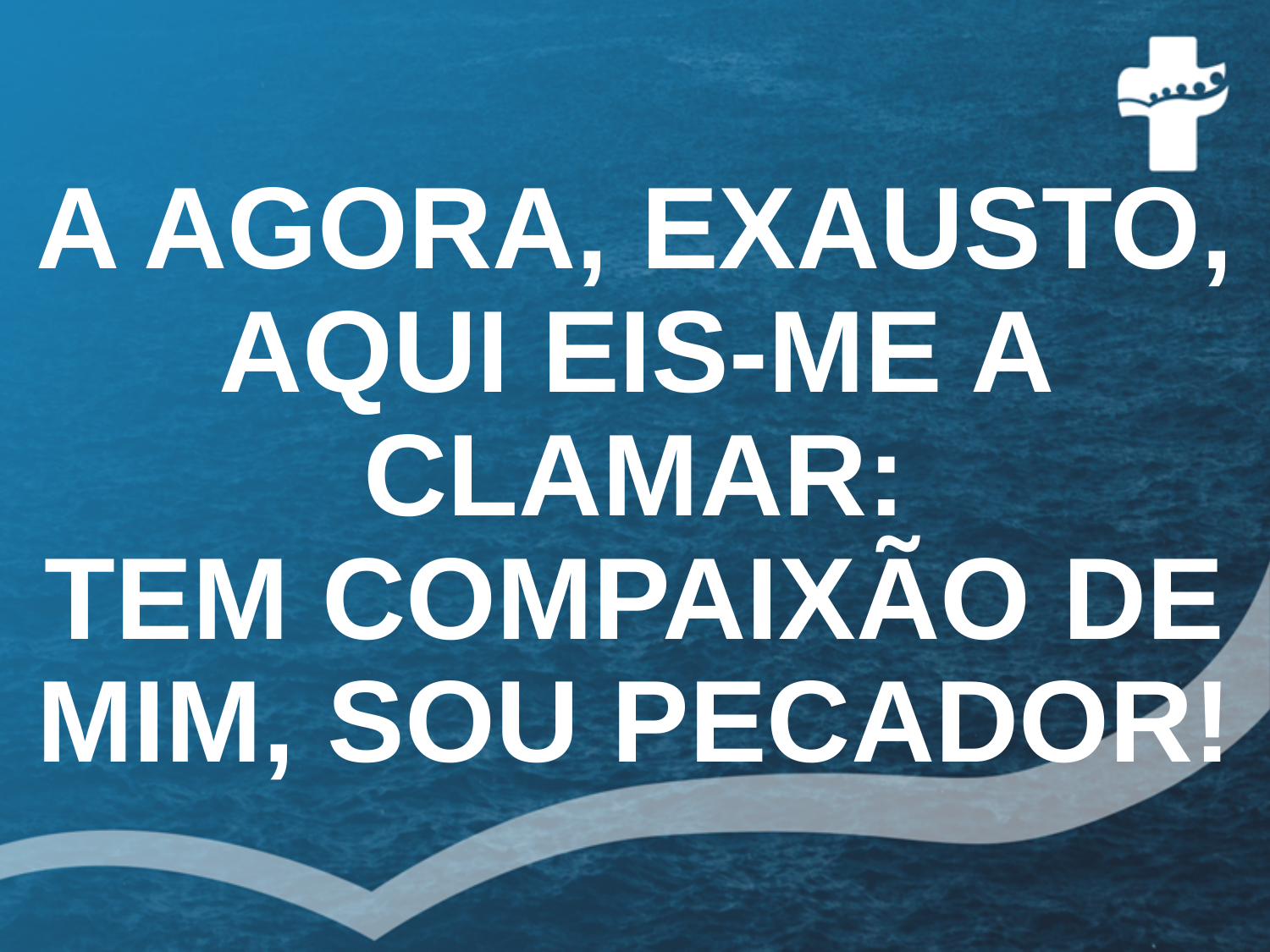

# A AGORA, EXAUSTO, AQUI EIS-ME A CLAMAR: TEM COMPAIXÃO DE MIM, SOU PECADOR!